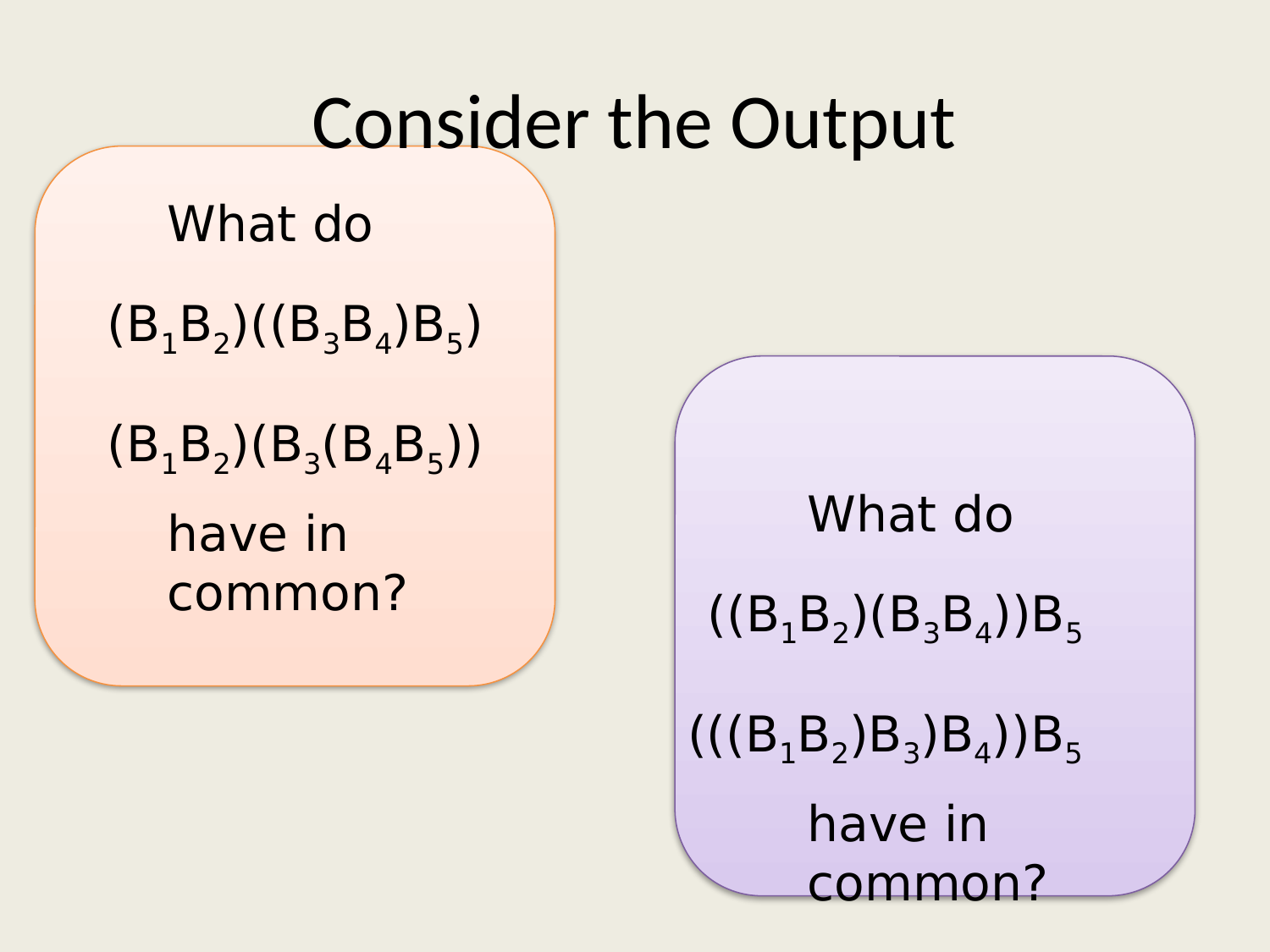

# Consider the Output

What do
(B1B2)((B3B4)B5)

(B1B2)(B3(B4B5))
What do
have in common?
((B1B2)(B3B4))B5
(((B1B2)B3)B4))B5
have in common?